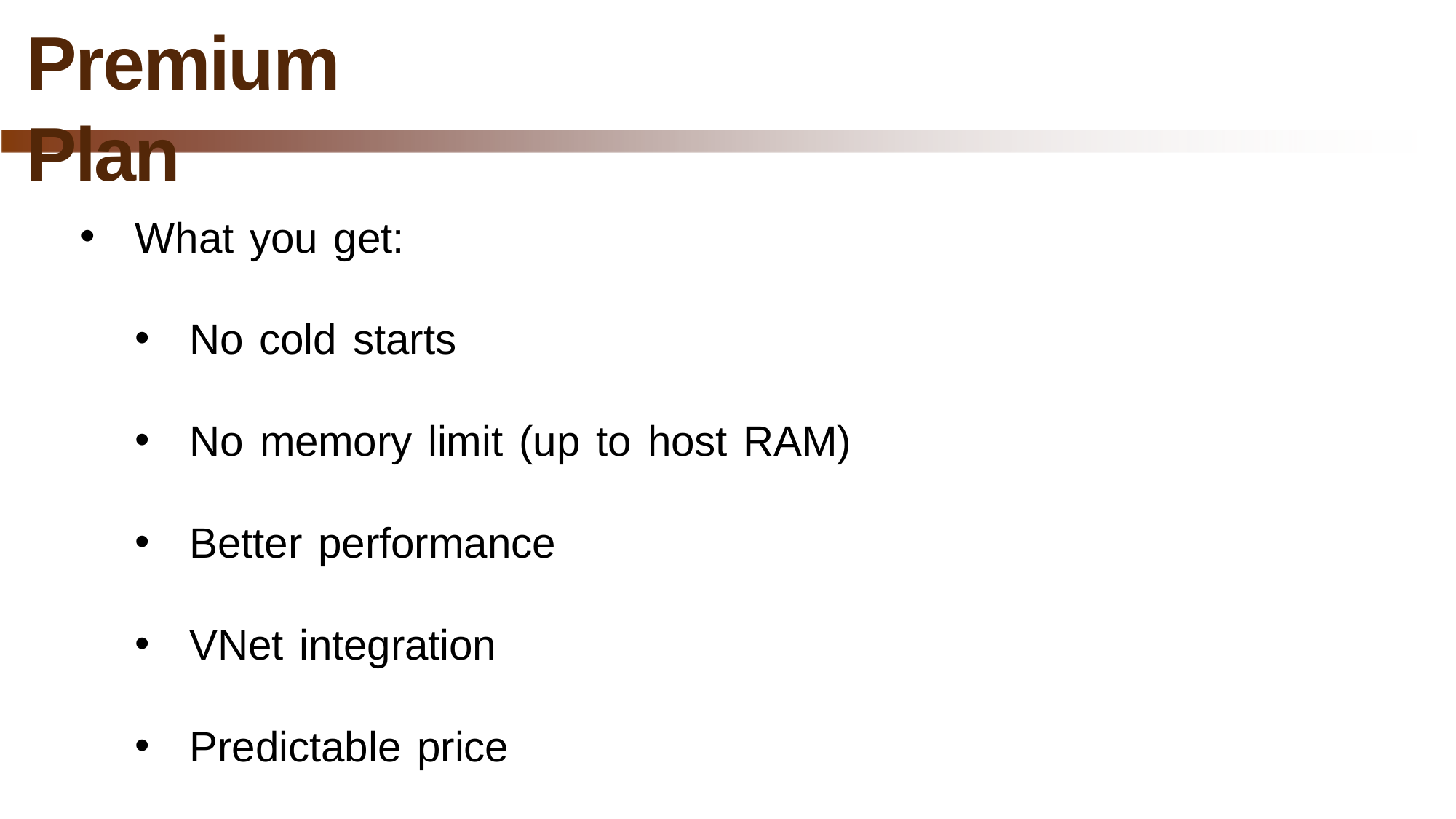

# Premium Plan
What you get:

No cold starts

No memory limit (up to host RAM)

Better performance

VNet integration

Predictable price